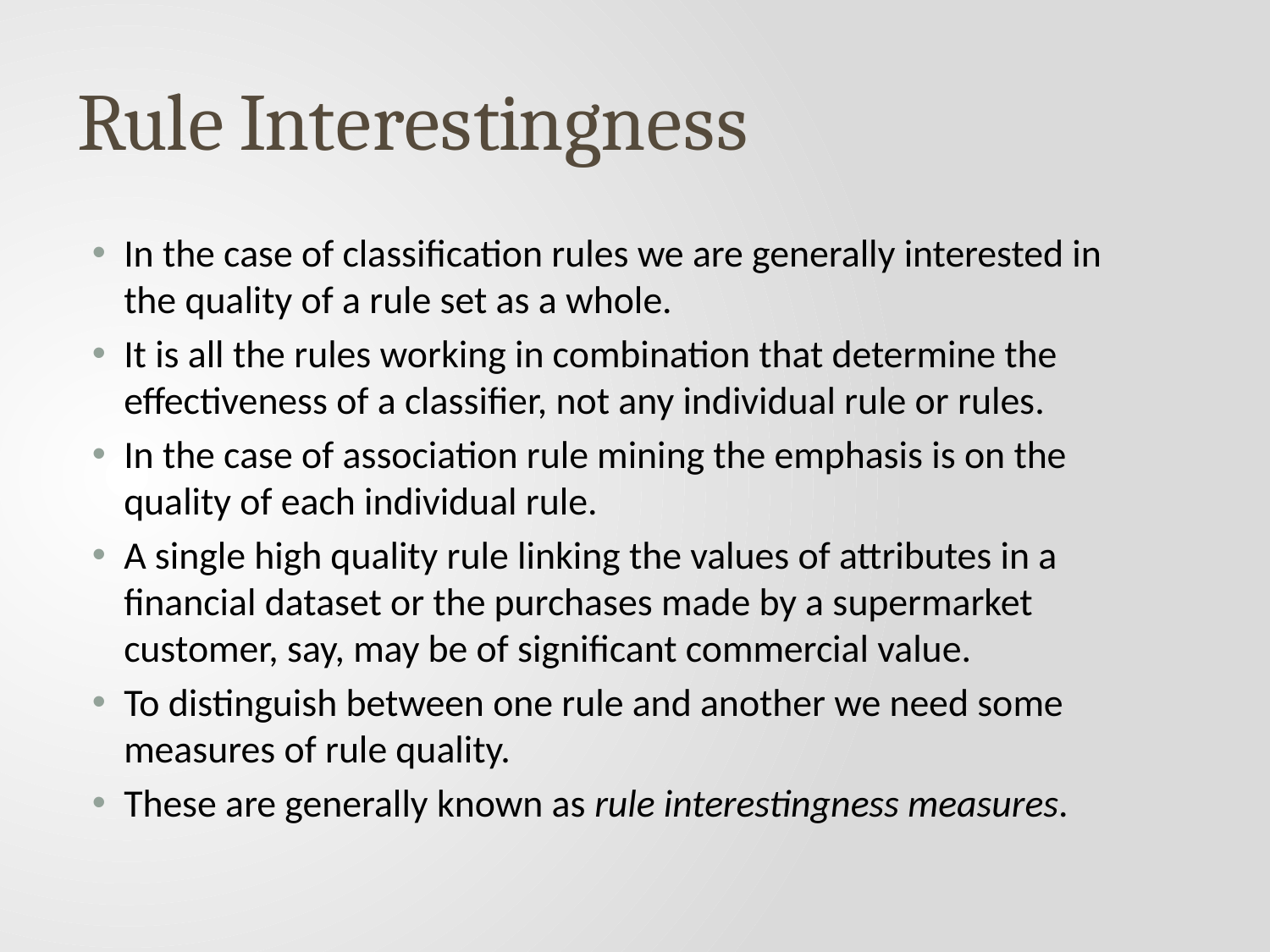

# Rule Interestingness
In the case of classification rules we are generally interested in the quality of a rule set as a whole.
It is all the rules working in combination that determine the effectiveness of a classifier, not any individual rule or rules.
In the case of association rule mining the emphasis is on the quality of each individual rule.
A single high quality rule linking the values of attributes in a financial dataset or the purchases made by a supermarket customer, say, may be of significant commercial value.
To distinguish between one rule and another we need some measures of rule quality.
These are generally known as rule interestingness measures.